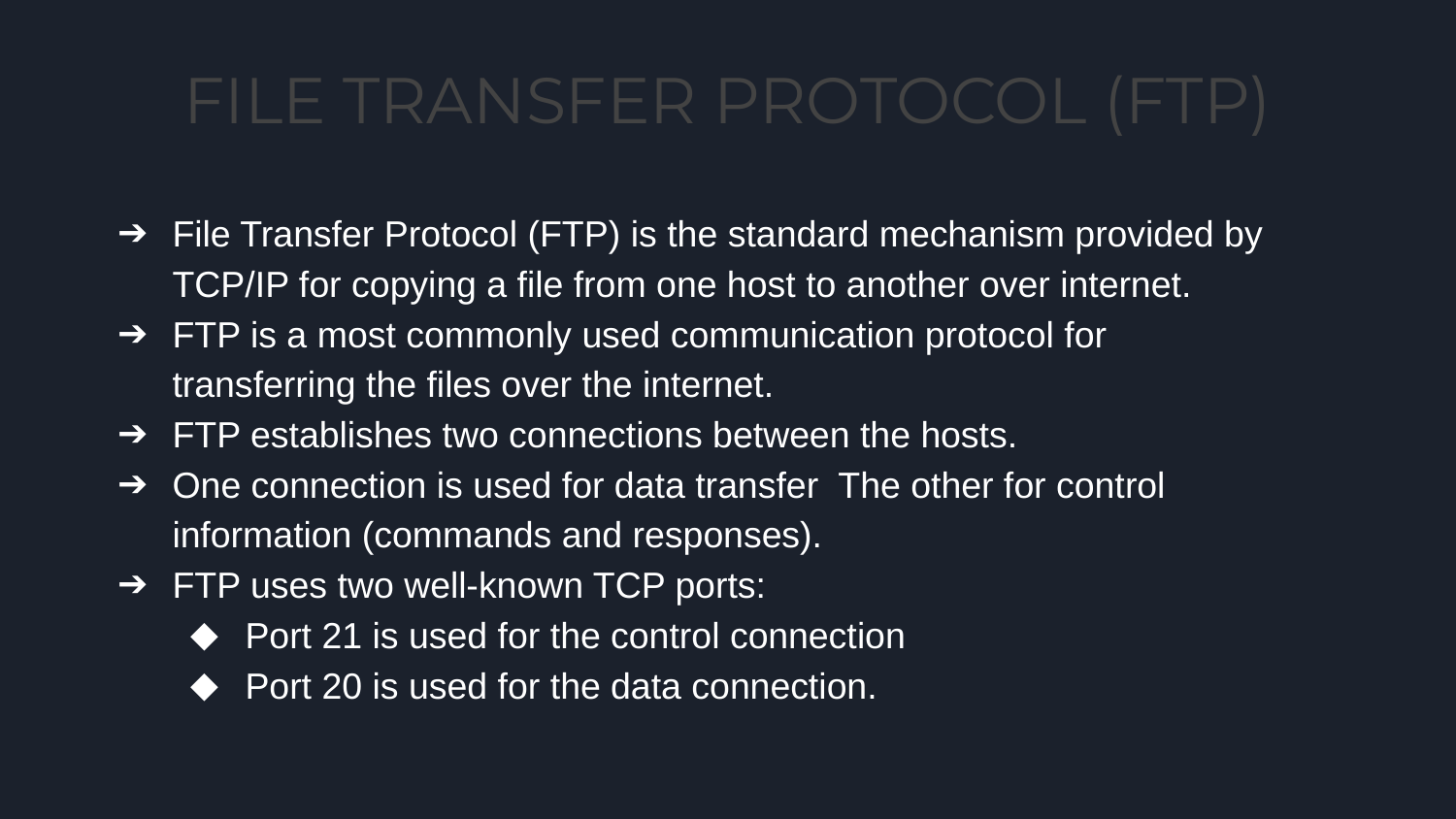

# FILE TRANSFER PROTOCOL (FTP)
File Transfer Protocol (FTP) is the standard mechanism provided by TCP/IP for copying a file from one host to another over internet.
FTP is a most commonly used communication protocol for transferring the files over the internet.
FTP establishes two connections between the hosts.
One connection is used for data transfer  The other for control information (commands and responses).
FTP uses two well-known TCP ports:
Port 21 is used for the control connection
Port 20 is used for the data connection.